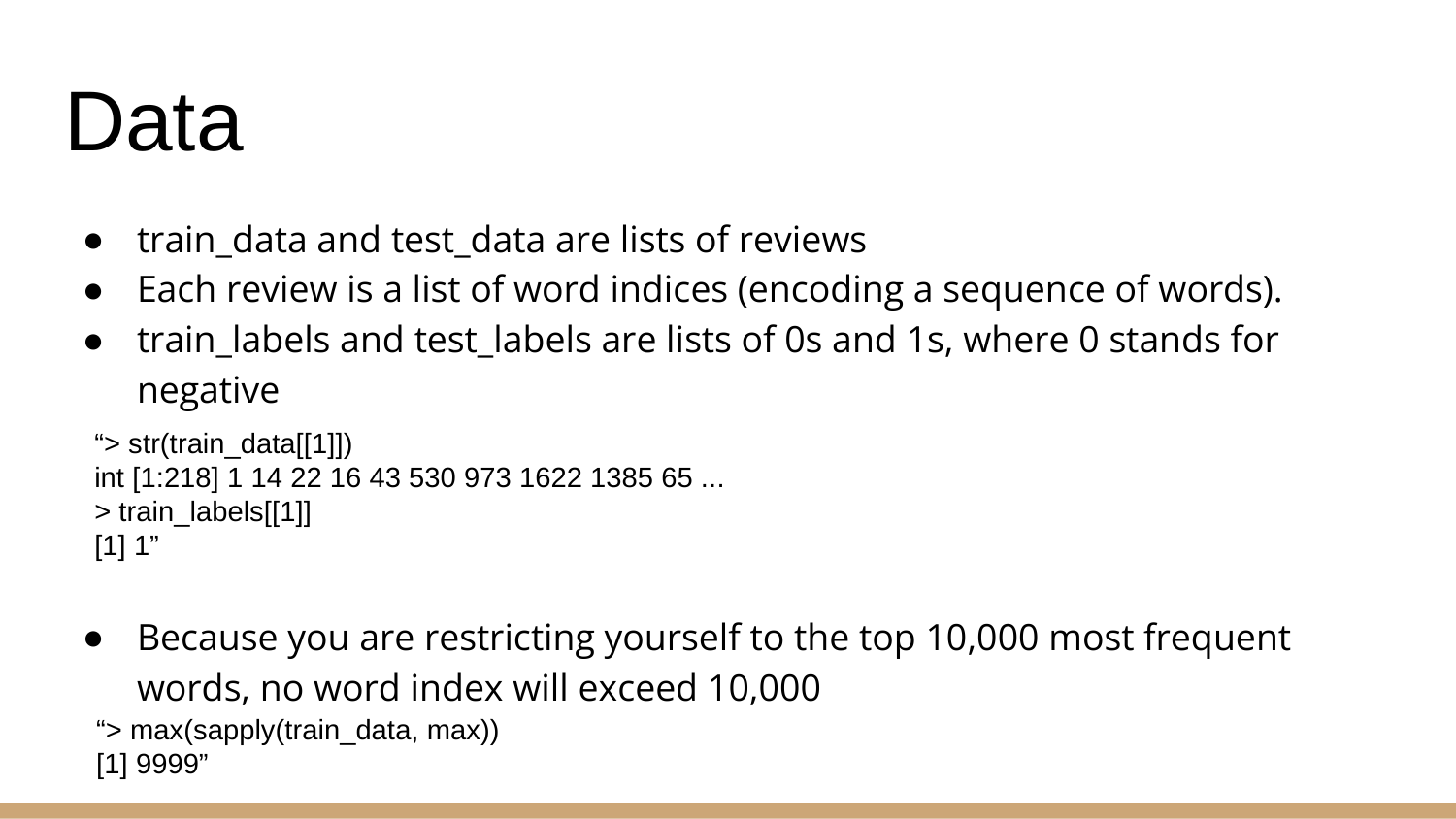

# Data
train_data and test_data are lists of reviews
Each review is a list of word indices (encoding a sequence of words).
train_labels and test_labels are lists of 0s and 1s, where 0 stands for negative

Because you are restricting yourself to the top 10,000 most frequent words, no word index will exceed 10,000
“> str(train_data[[1]])
int [1:218] 1 14 22 16 43 530 973 1622 1385 65 ...
> train_labels[[1]]
[1] 1”
“> max(sapply(train_data, max))
[1] 9999”